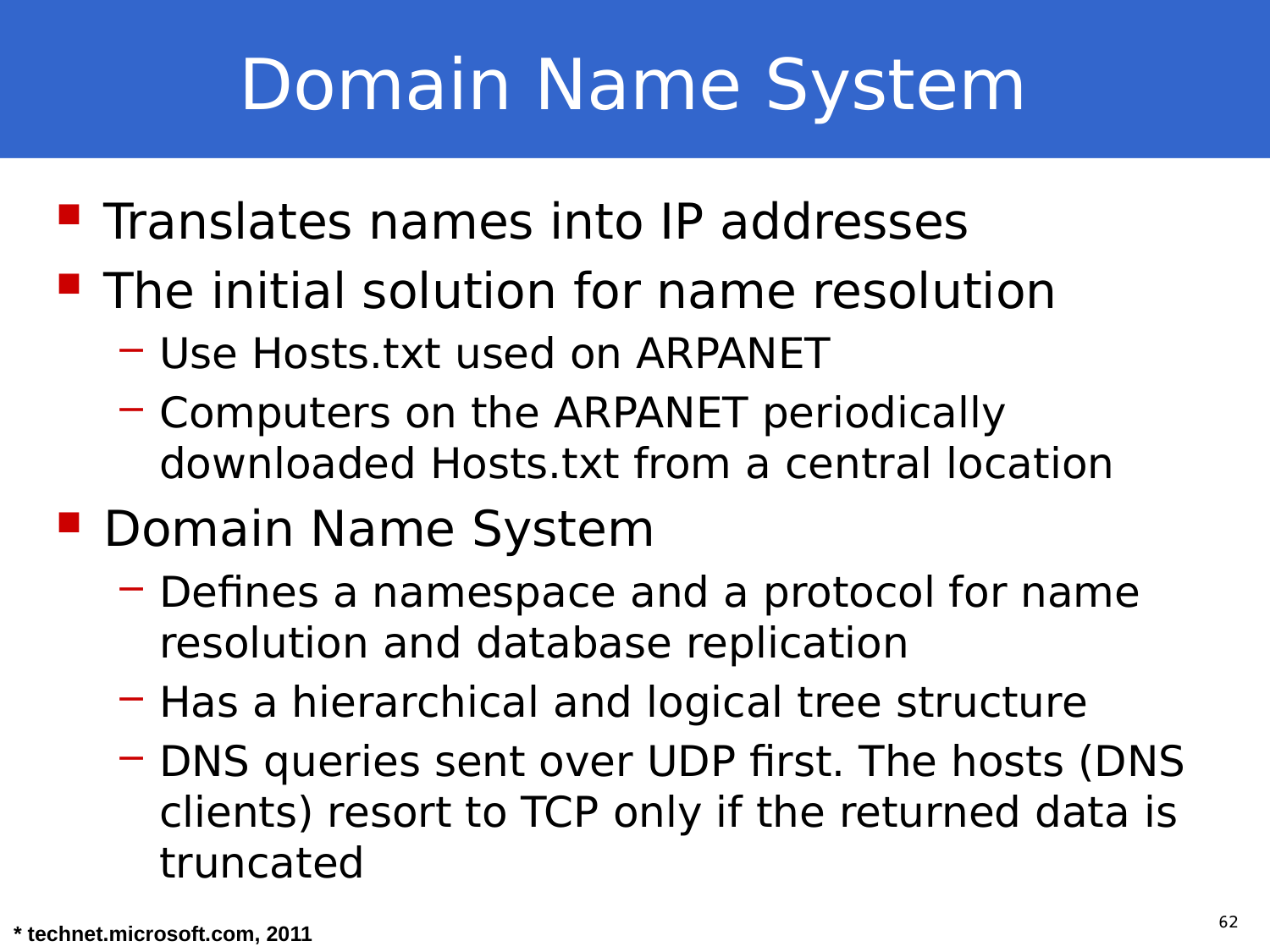

# Domain Name System
Translates names into IP addresses
The initial solution for name resolution
Use Hosts.txt used on ARPANET
Computers on the ARPANET periodically downloaded Hosts.txt from a central location
Domain Name System
Defines a namespace and a protocol for name resolution and database replication
Has a hierarchical and logical tree structure
DNS queries sent over UDP first. The hosts (DNS clients) resort to TCP only if the returned data is truncated
* technet.microsoft.com, 2011